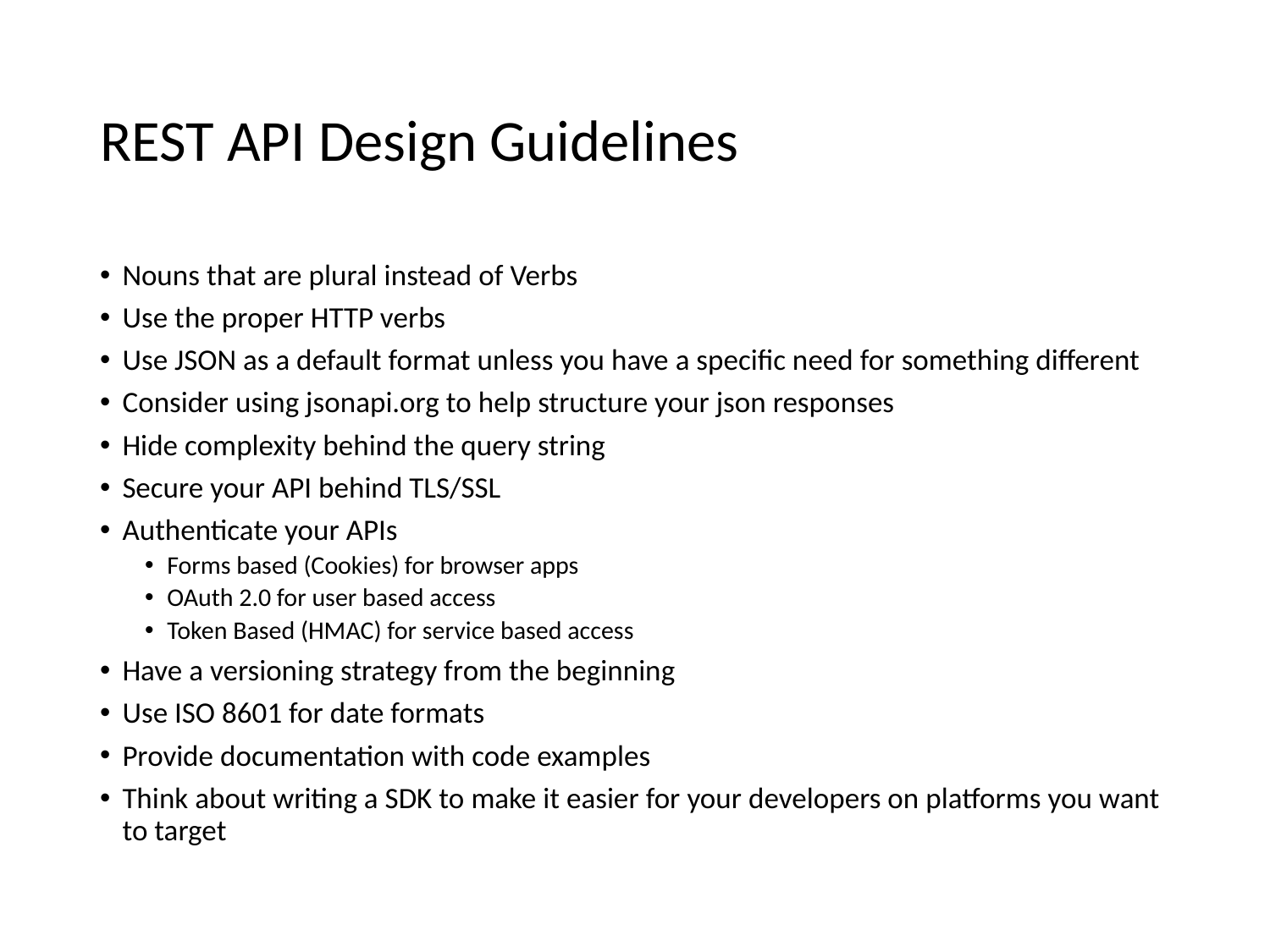

# REST API Design Guidelines
Nouns that are plural instead of Verbs
Use the proper HTTP verbs
Use JSON as a default format unless you have a specific need for something different
Consider using jsonapi.org to help structure your json responses
Hide complexity behind the query string
Secure your API behind TLS/SSL
Authenticate your APIs
Forms based (Cookies) for browser apps
OAuth 2.0 for user based access
Token Based (HMAC) for service based access
Have a versioning strategy from the beginning
Use ISO 8601 for date formats
Provide documentation with code examples
Think about writing a SDK to make it easier for your developers on platforms you want to target